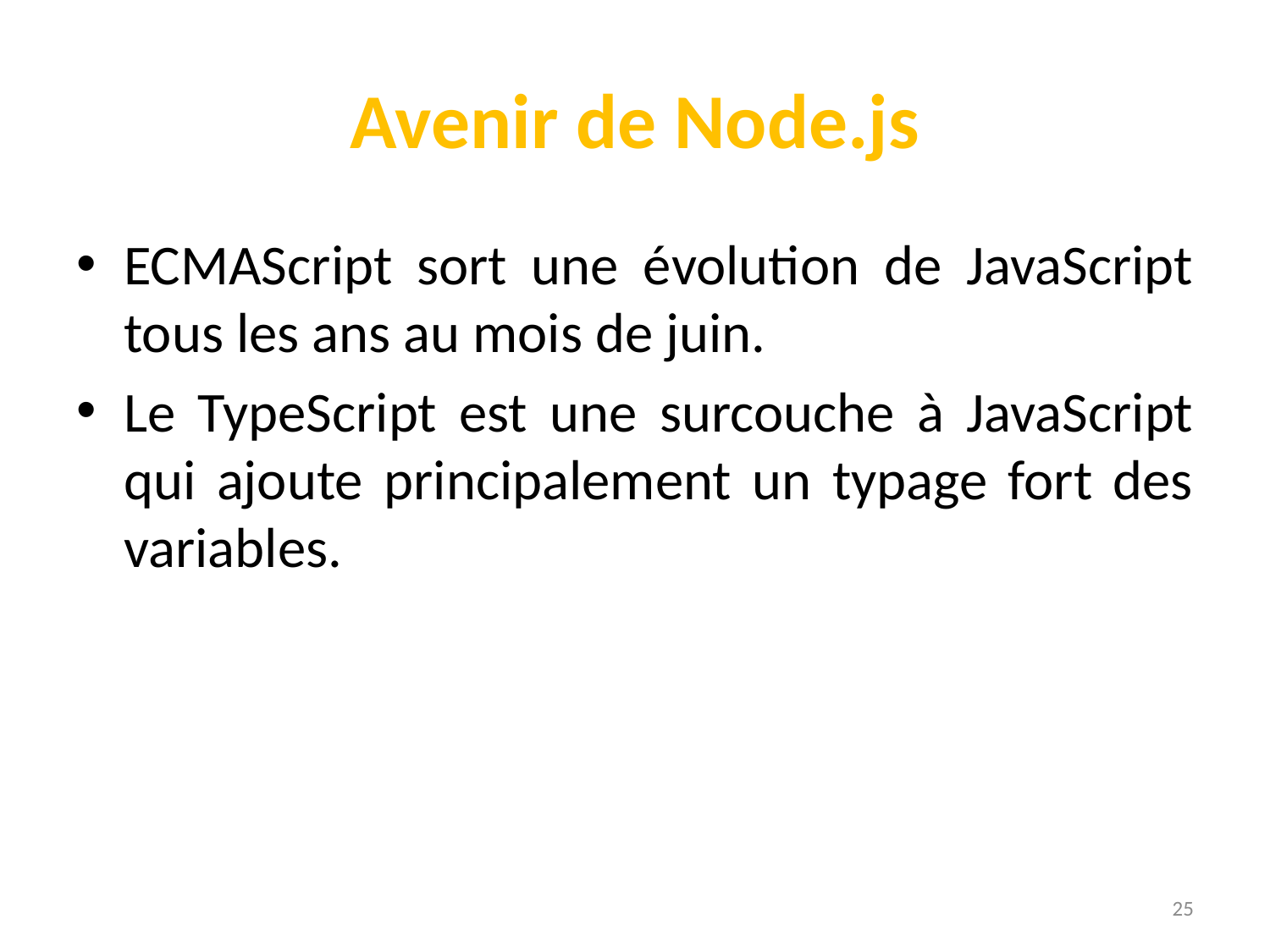

# Avenir de Node.js
ECMAScript sort une évolution de JavaScript tous les ans au mois de juin.
Le TypeScript est une surcouche à JavaScript qui ajoute principalement un typage fort des variables.
25